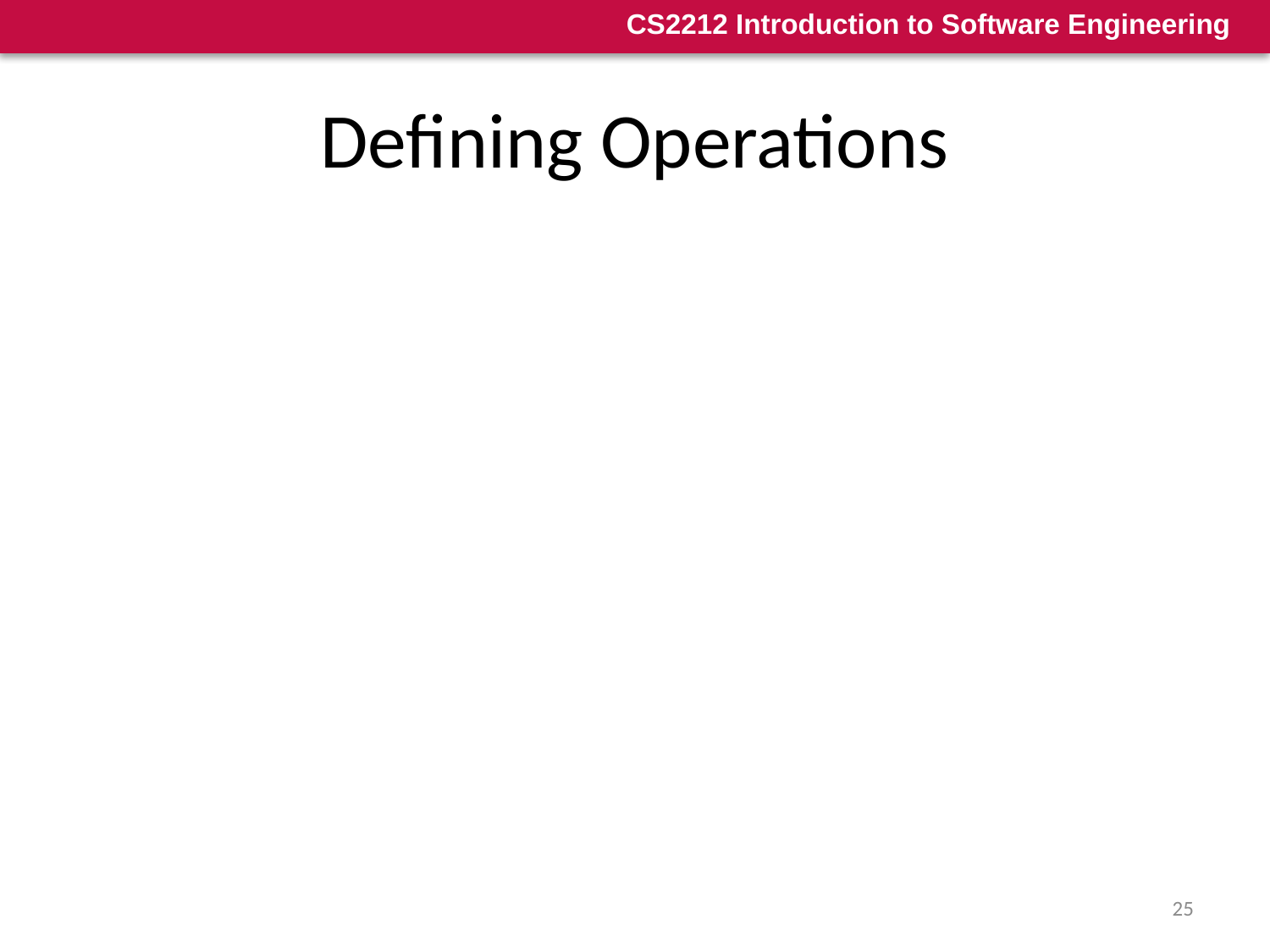

# Defining Operations
Operations define the behavior of an object

Operations generally can be divided into four broad categories:
operations that manipulate data in some way (e.g., adding, deleting, reformatting, selecting)
operations that perform a computation
operations that inquire about the state of an object
operations that monitor an object for the occurrence of a controlling event

Each operation must have “knowledge” of the nature of the class attributes and relationships to other classes

25